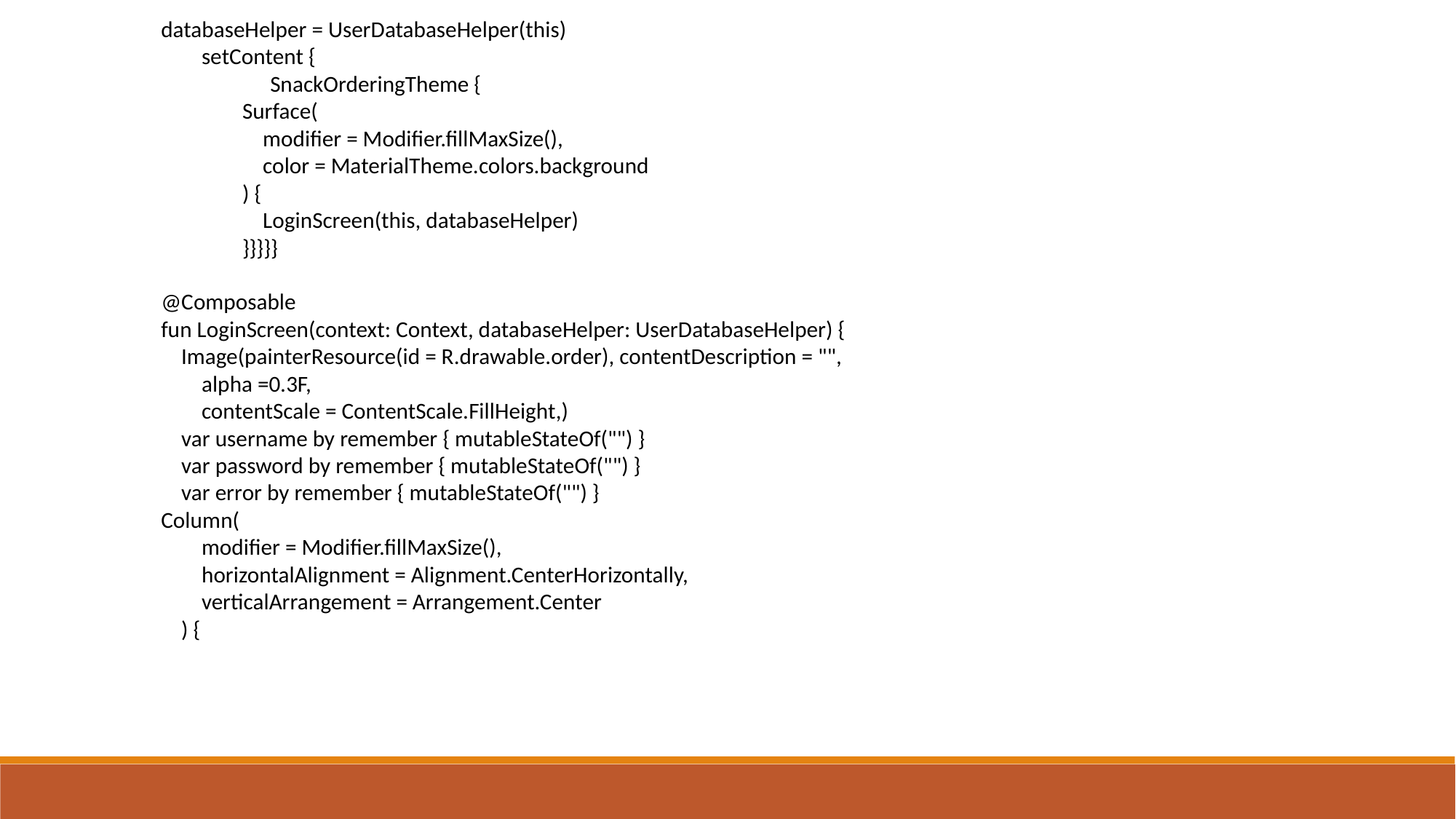

databaseHelper = UserDatabaseHelper(this)
        setContent {
	SnackOrderingTheme {
                Surface(
                    modifier = Modifier.fillMaxSize(),
                    color = MaterialTheme.colors.background
                ) {
                    LoginScreen(this, databaseHelper)
                }}}}}

@Composable
fun LoginScreen(context: Context, databaseHelper: UserDatabaseHelper) {
    Image(painterResource(id = R.drawable.order), contentDescription = "",
        alpha =0.3F,
        contentScale = ContentScale.FillHeight,)
    var username by remember { mutableStateOf("") }
    var password by remember { mutableStateOf("") }
    var error by remember { mutableStateOf("") }
Column(
        modifier = Modifier.fillMaxSize(),
        horizontalAlignment = Alignment.CenterHorizontally,
        verticalArrangement = Arrangement.Center
    ) {